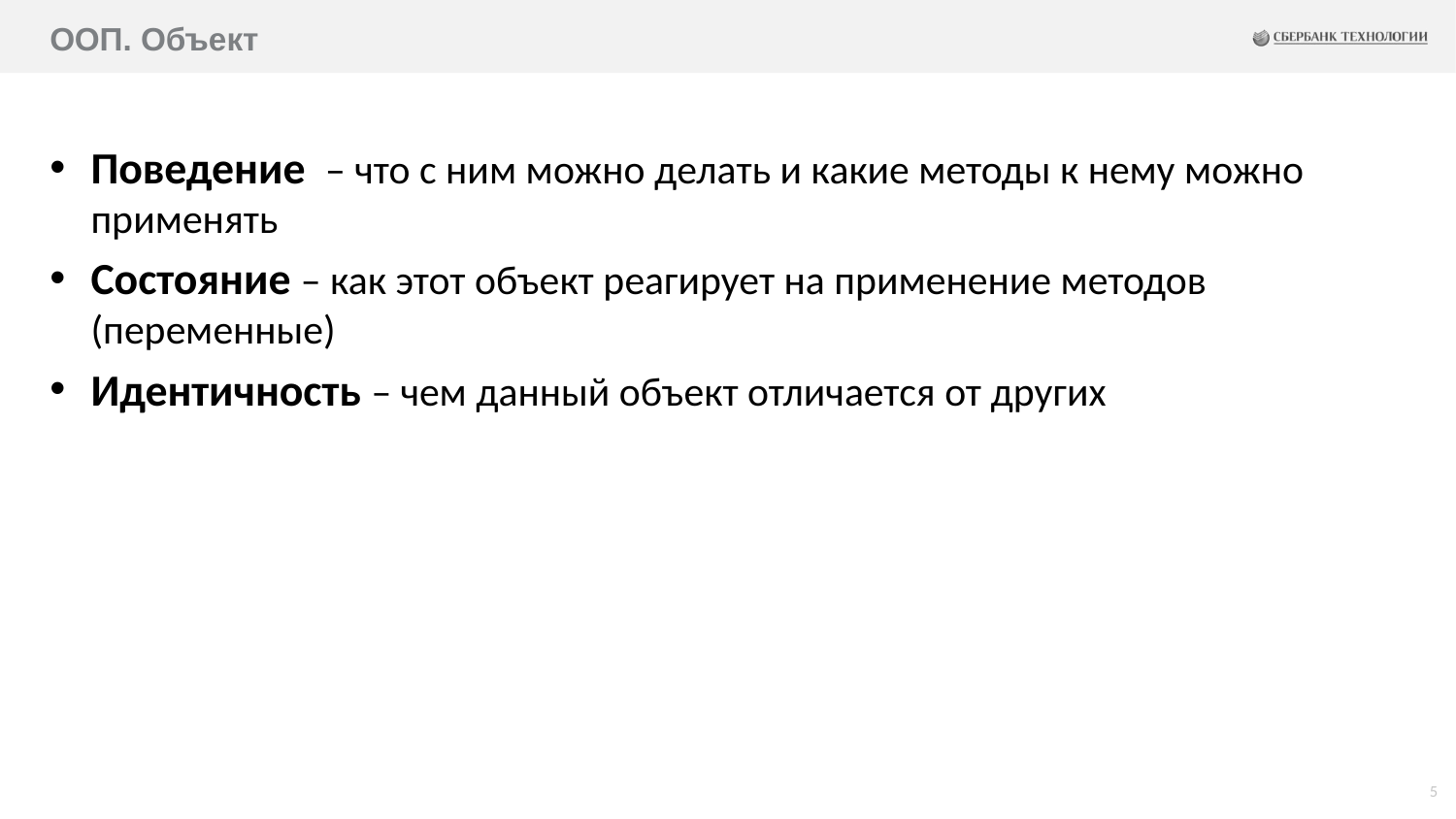

# ООП. Объект
Поведение  – что с ним можно делать и какие методы к нему можно применять
Состояние – как этот объект реагирует на применение методов (переменные)
Идентичность – чем данный объект отличается от других

5